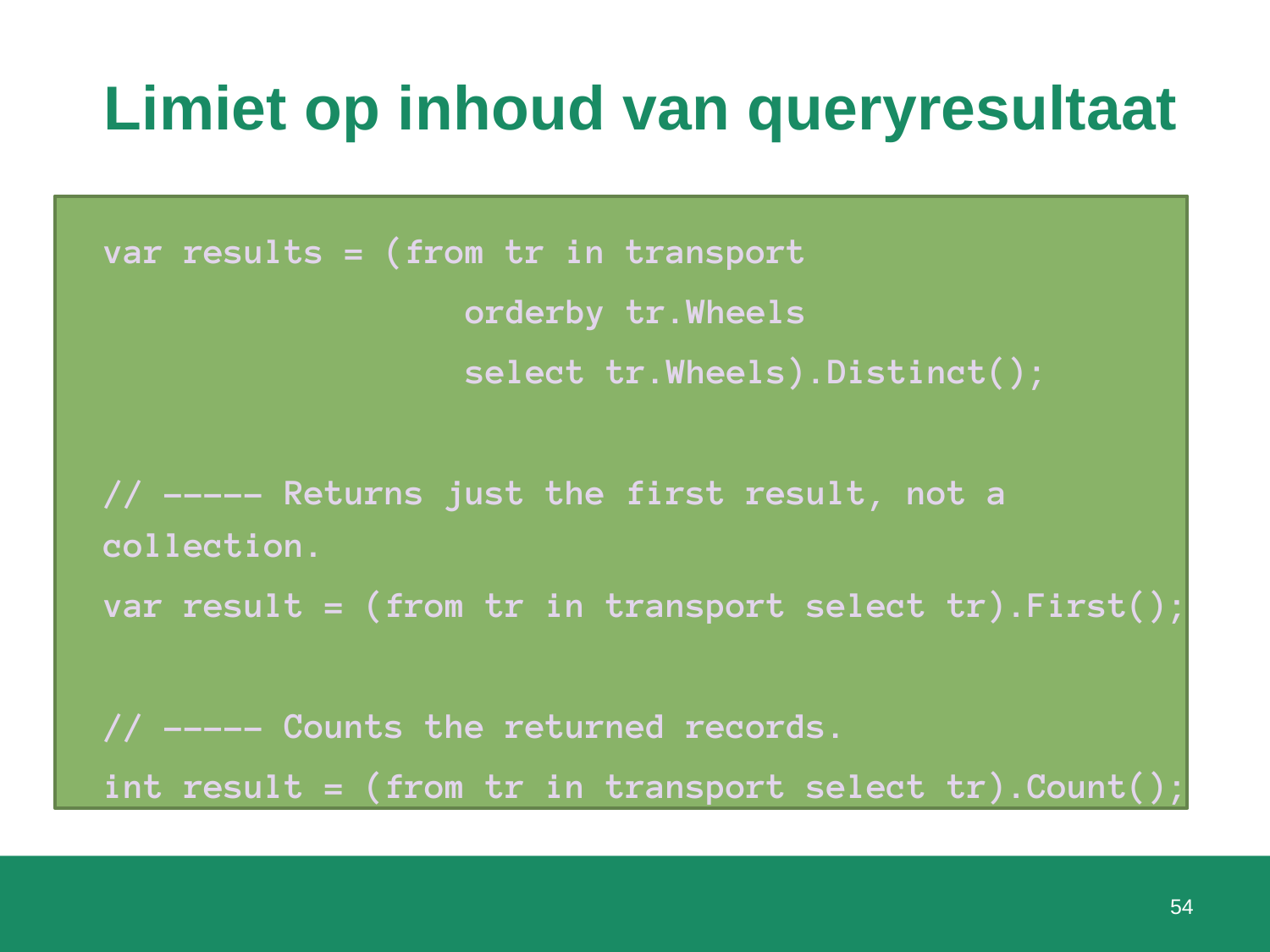

# Limiet op inhoud van queryresultaat

var results = (from tr in transport
	            orderby tr.Wheels
	            select tr.Wheels).Distinct();

// ----- Returns just the first result, not a collection.
var result = (from tr in transport select tr).First();

// ----- Counts the returned records.
int result = (from tr in transport select tr).Count();
54